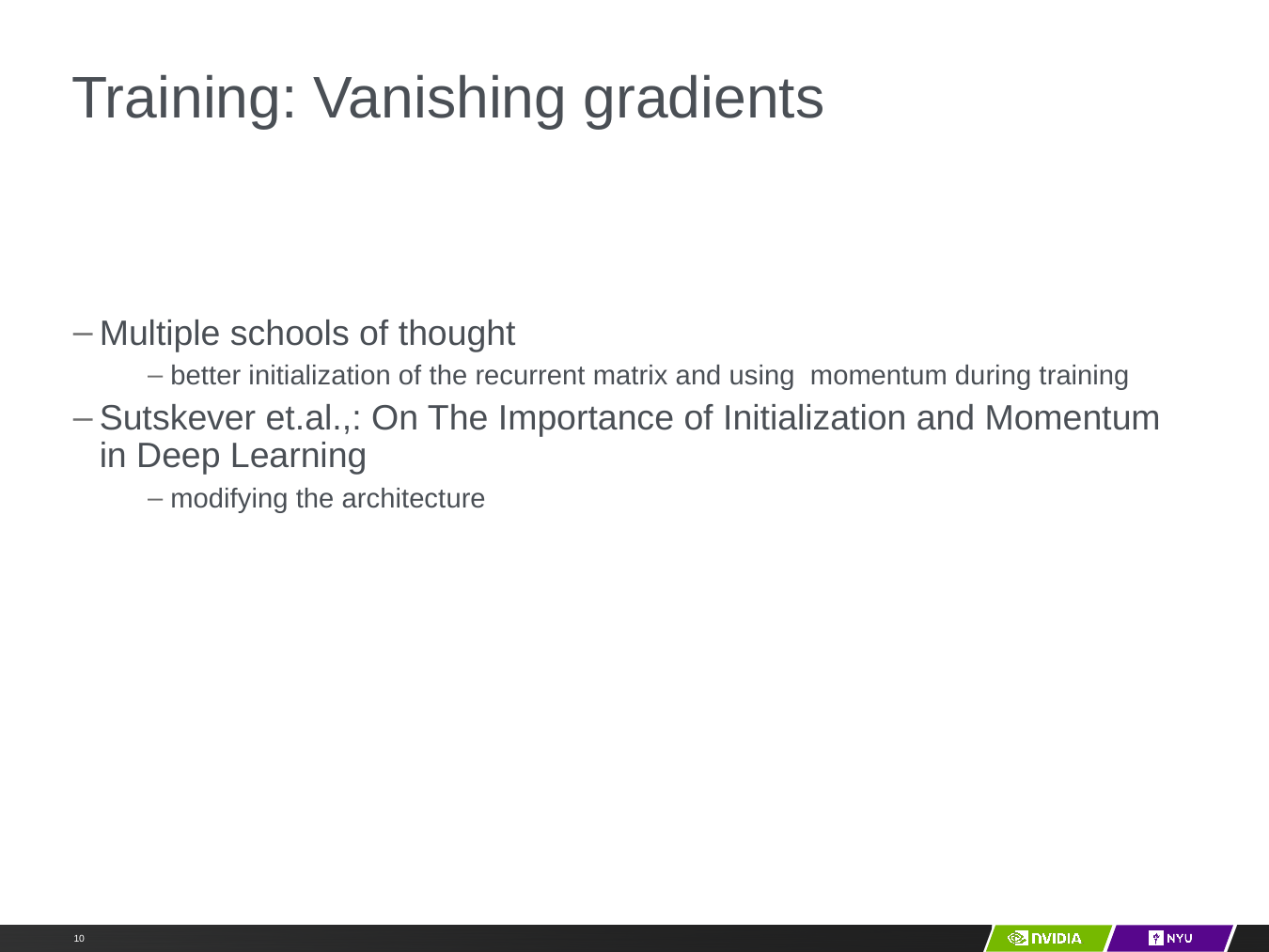

# Training: Vanishing gradients
Multiple schools of thought
better initialization of the recurrent matrix and using  momentum during training
Sutskever et.al.,: On The Importance of Initialization and Momentum in Deep Learning
modifying the architecture